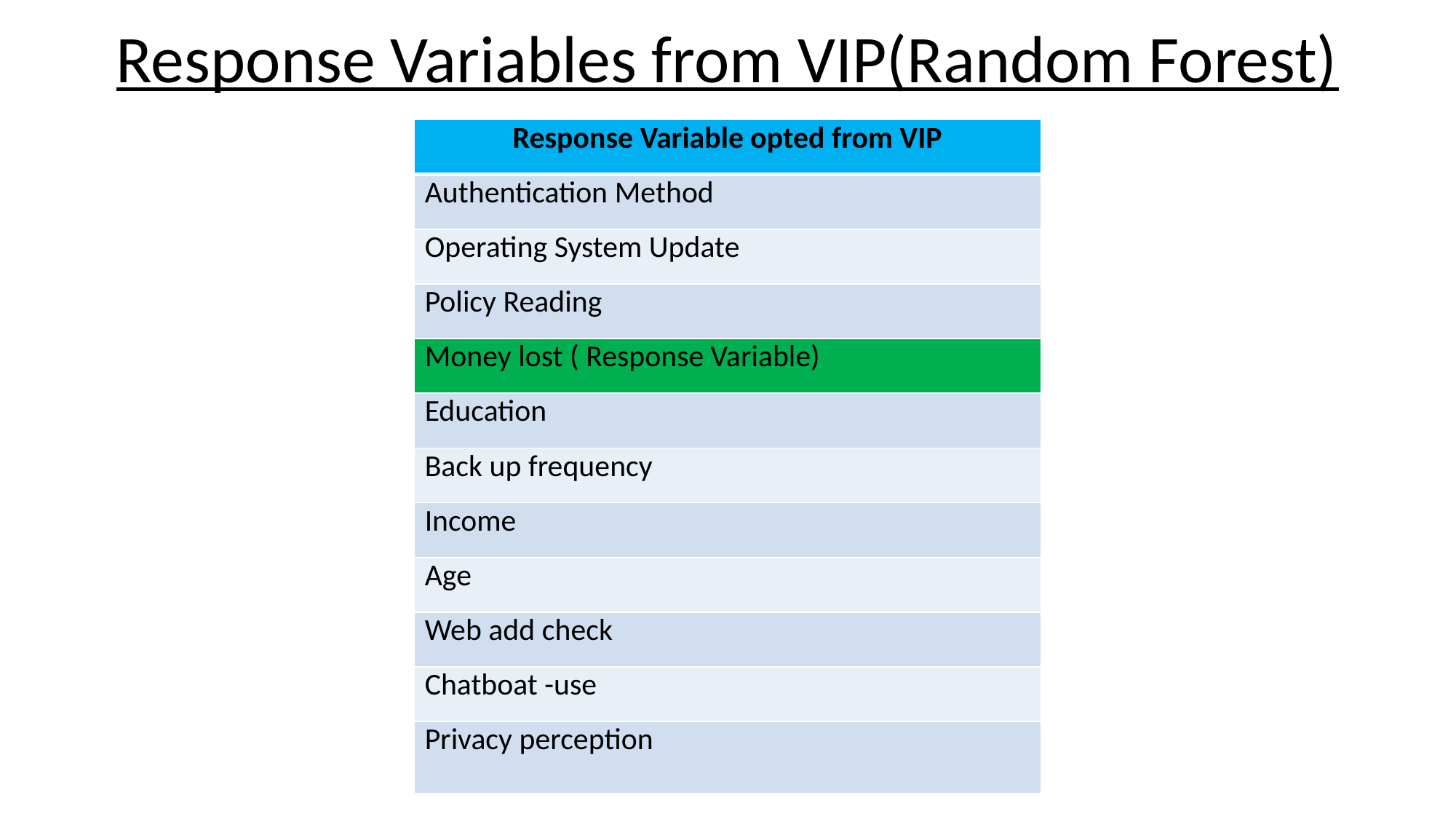

# Response Variables from VIP(Random Forest)
| Response Variable opted from VIP |
| --- |
| Authentication Method |
| Operating System Update |
| Policy Reading |
| Money lost ( Response Variable) |
| Education |
| Back up frequency |
| Income |
| Age |
| Web add check |
| Chatboat -use |
| Privacy perception |